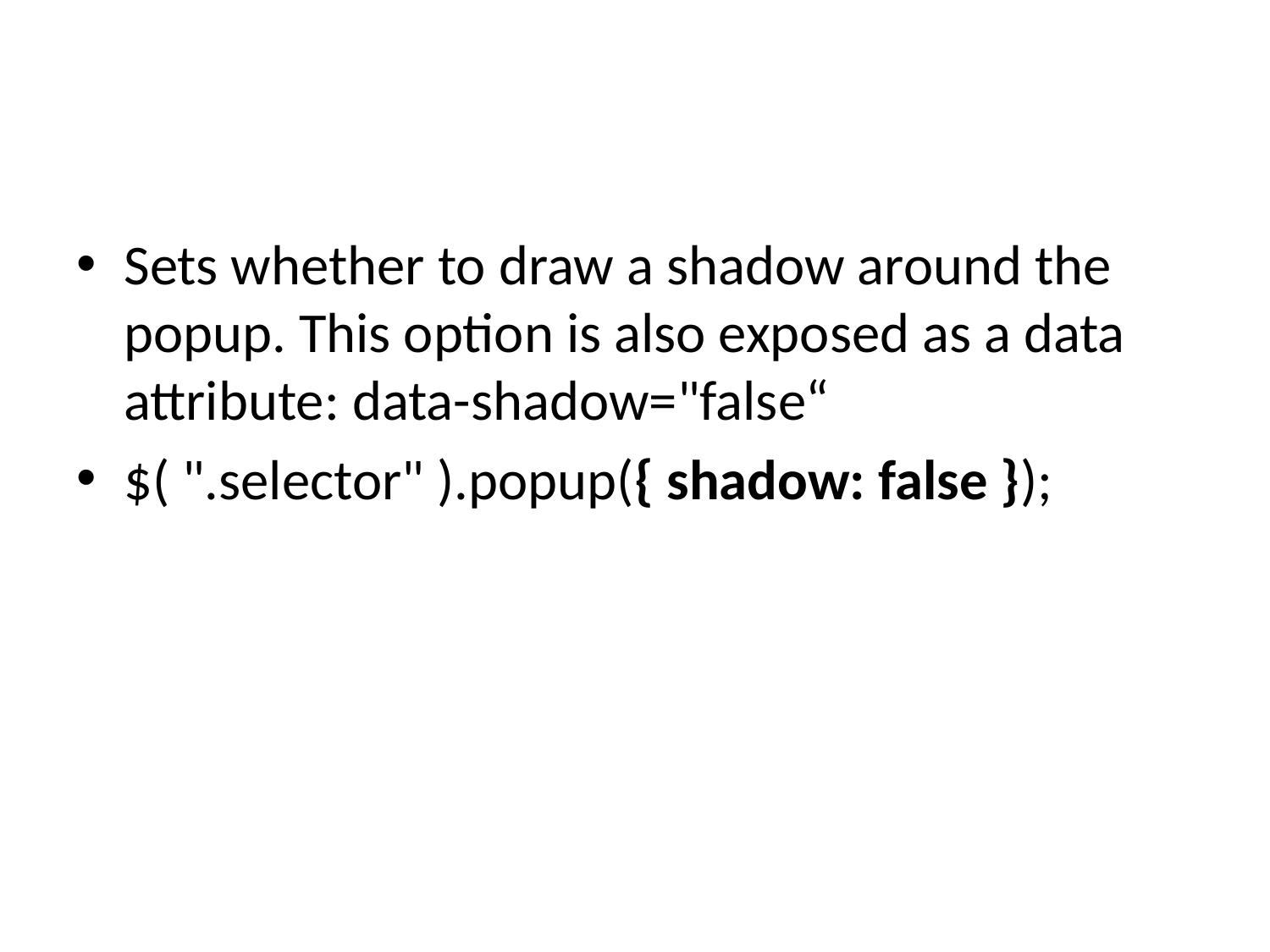

#
Sets whether to draw a shadow around the popup. This option is also exposed as a data attribute: data-shadow="false“
$( ".selector" ).popup({ shadow: false });